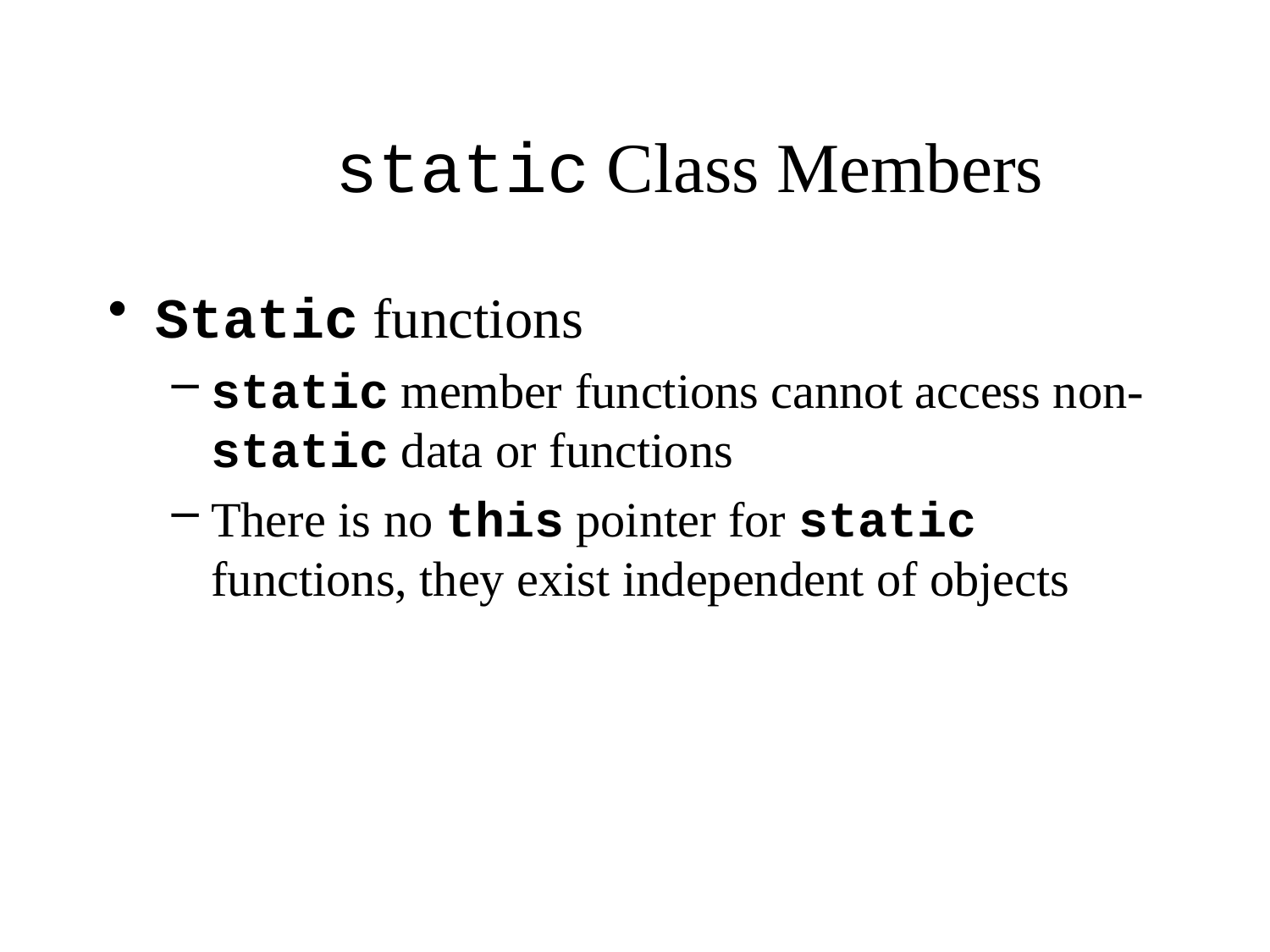

# static Class Members
Static functions
static member functions cannot access non-static data or functions
There is no this pointer for static functions, they exist independent of objects